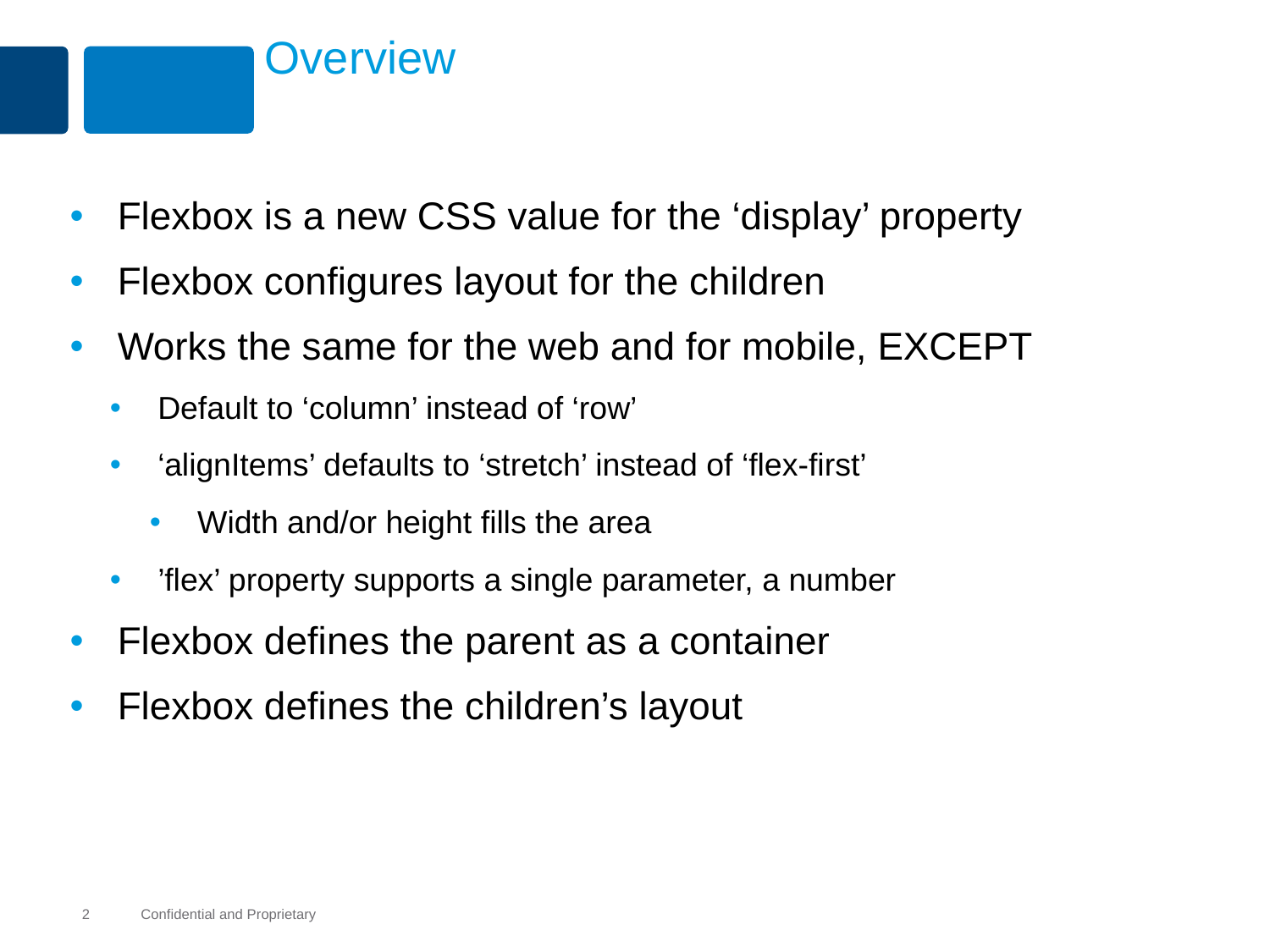

# Overview
Flexbox is a new CSS value for the ‘display’ property
Flexbox configures layout for the children
Works the same for the web and for mobile, EXCEPT
Default to ‘column’ instead of ‘row’
‘alignItems’ defaults to ‘stretch’ instead of ‘flex-first’
Width and/or height fills the area
’flex’ property supports a single parameter, a number
Flexbox defines the parent as a container
Flexbox defines the children’s layout